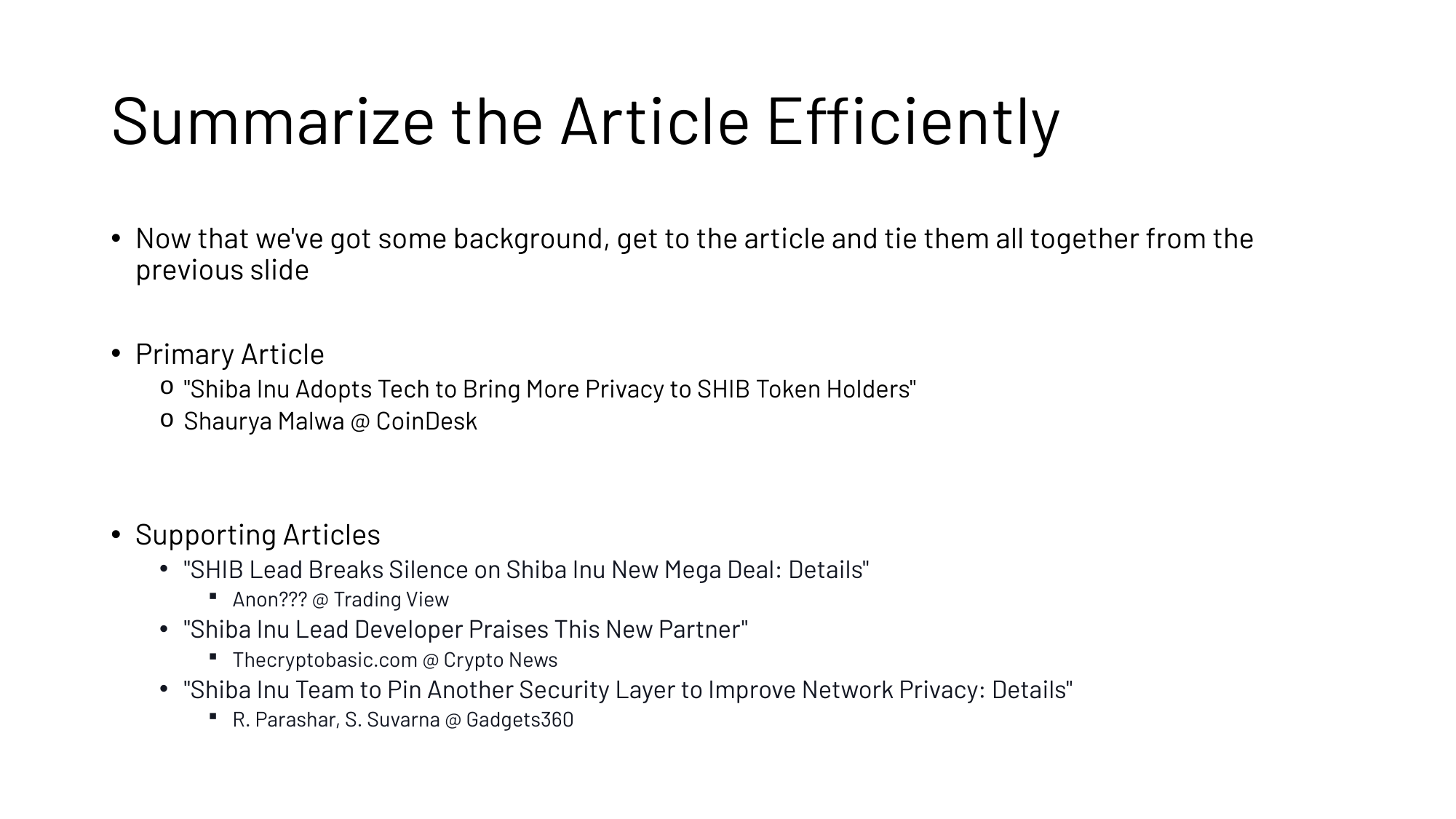

# Summarize the Article Efficiently
Now that we've got some background, get to the article and tie them all together from the previous slide

Primary Article
"Shiba Inu Adopts Tech to Bring More Privacy to SHIB Token Holders"
Shaurya Malwa @ CoinDesk

Supporting Articles
"SHIB Lead Breaks Silence on Shiba Inu New Mega Deal: Details"
Anon??? @ Trading View
"Shiba Inu Lead Developer Praises This New Partner"
Thecryptobasic.com @ Crypto News
"Shiba Inu Team to Pin Another Security Layer to Improve Network Privacy: Details"
R. Parashar, S. Suvarna @ Gadgets360